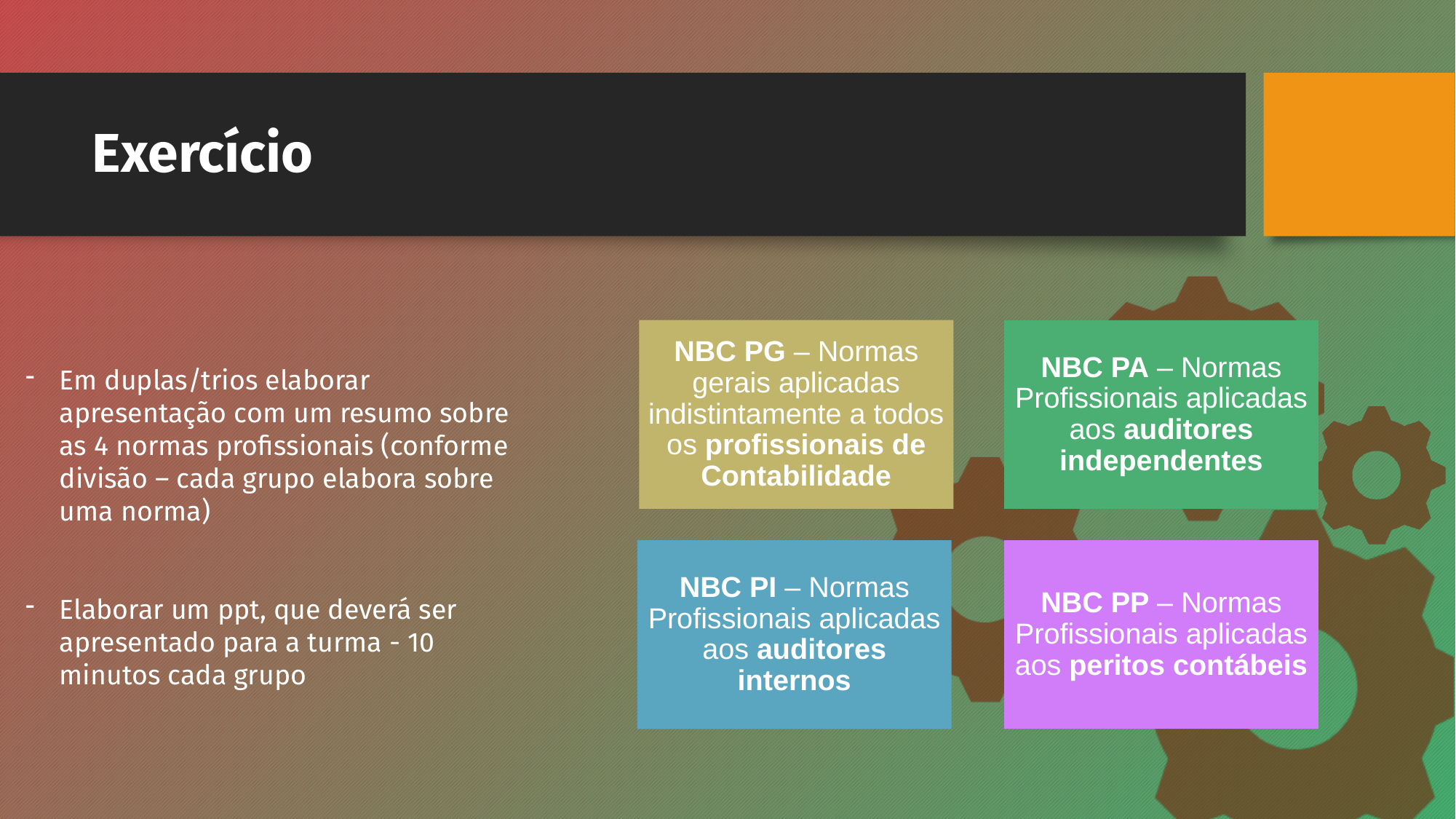

# Exercício
NBC PG – Normas gerais aplicadas indistintamente a todos os profissionais de Contabilidade
NBC PA – Normas Profissionais aplicadas aos auditores independentes
NBC PI – Normas Profissionais aplicadas aos auditores internos
NBC PP – Normas Profissionais aplicadas aos peritos contábeis
Em duplas/trios elaborar apresentação com um resumo sobre as 4 normas profissionais (conforme divisão – cada grupo elabora sobre uma norma)

Elaborar um ppt, que deverá ser  apresentado para a turma - 10 minutos cada grupo